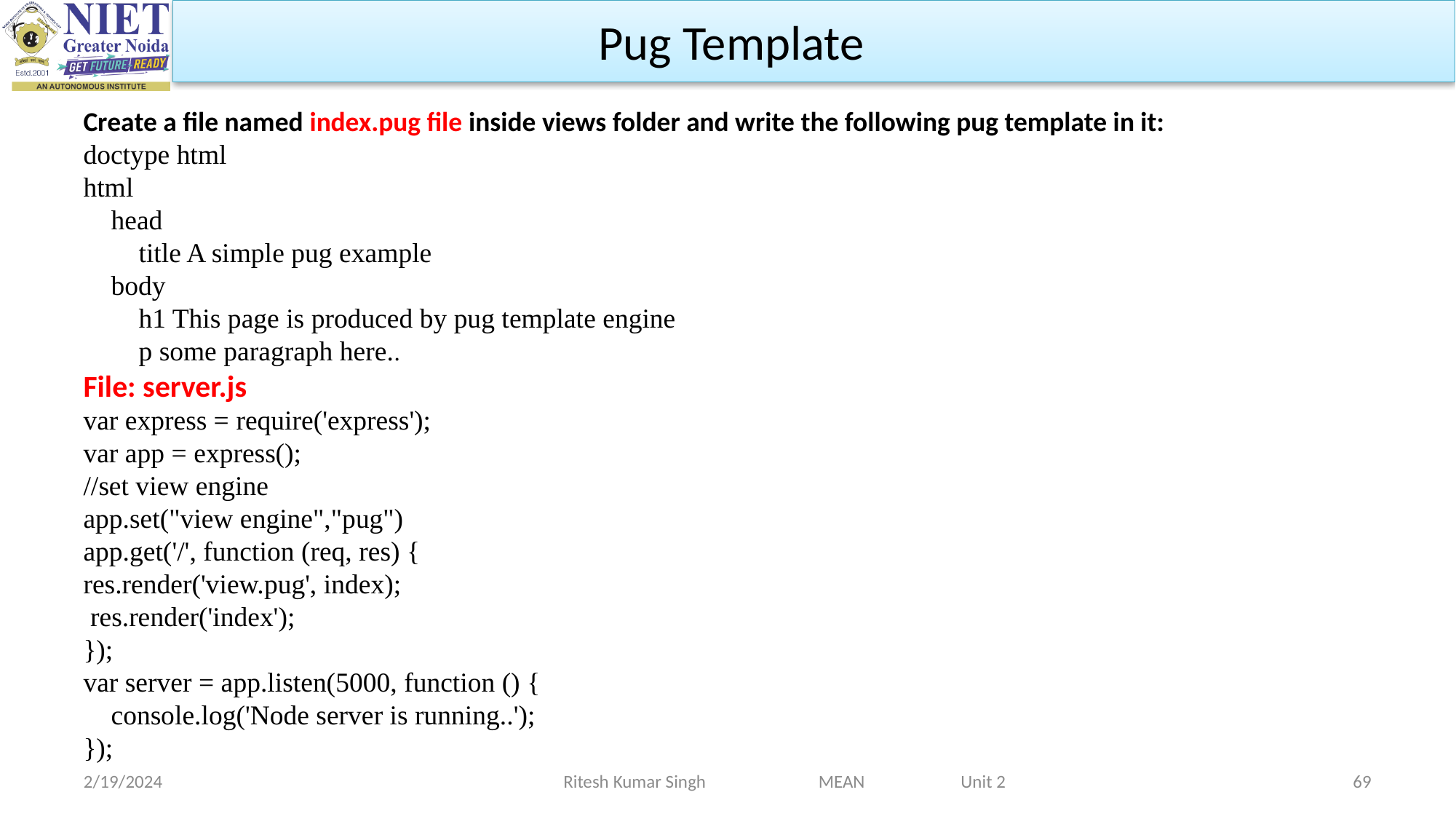

Pug Template
Create a file named index.pug file inside views folder and write the following pug template in it:
doctype html
html
    head
        title A simple pug example
    body
        h1 This page is produced by pug template engine
        p some paragraph here..
File: server.js
var express = require('express');
var app = express();
//set view engine
app.set("view engine","pug")
app.get('/', function (req, res) {
res.render('view.pug', index);
 res.render('index');
});
var server = app.listen(5000, function () {
    console.log('Node server is running..');
});
2/19/2024
Ritesh Kumar Singh                           MEAN                       Unit 2
69